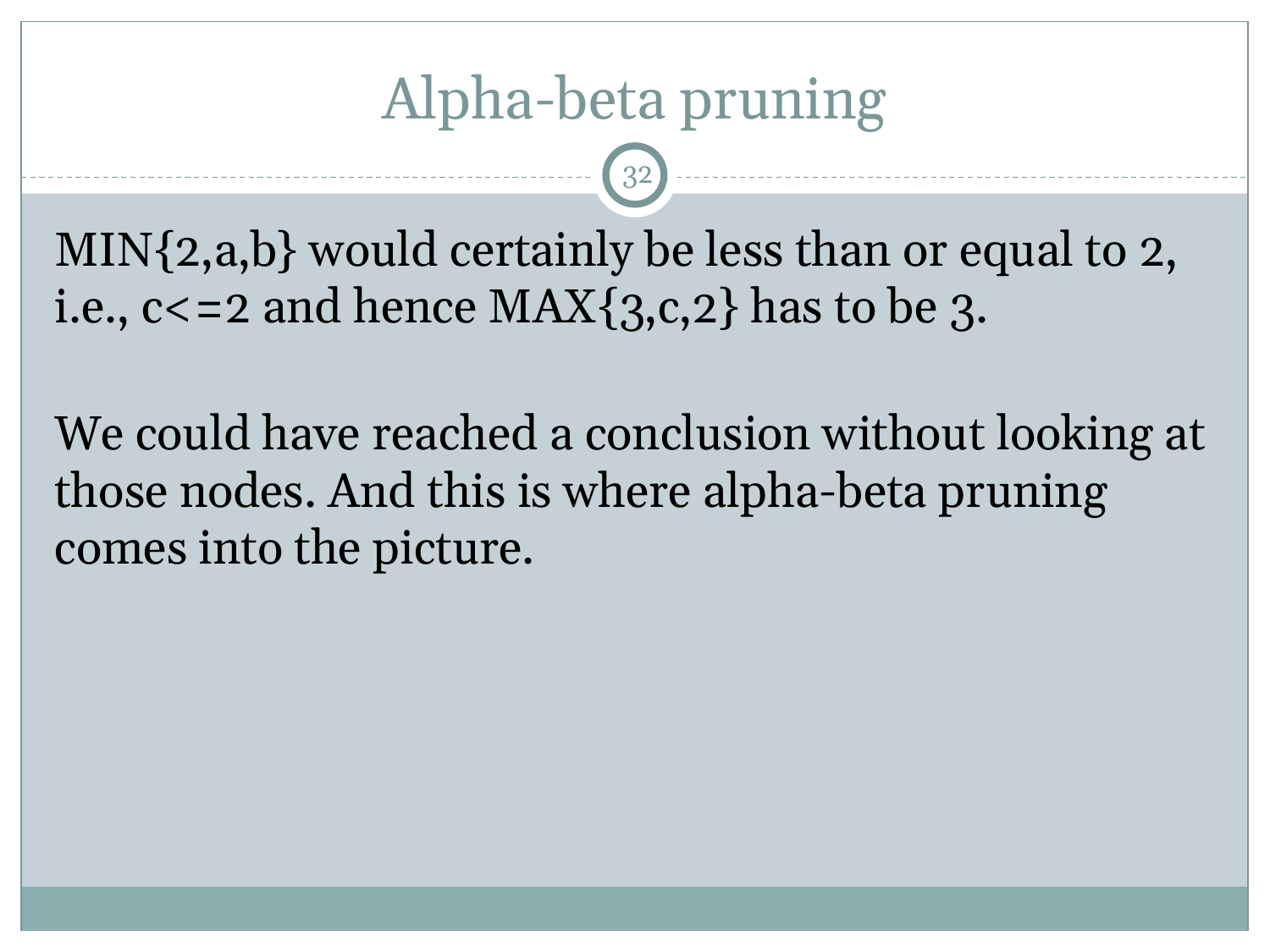

# Alpha-beta pruning
32
MIN{2,a,b} would certainly be less than or equal to 2, i.e., c<=2 and hence MAX{3,c,2} has to be 3.

We could have reached a conclusion without looking at those nodes. And this is where alpha-beta pruning comes into the picture.